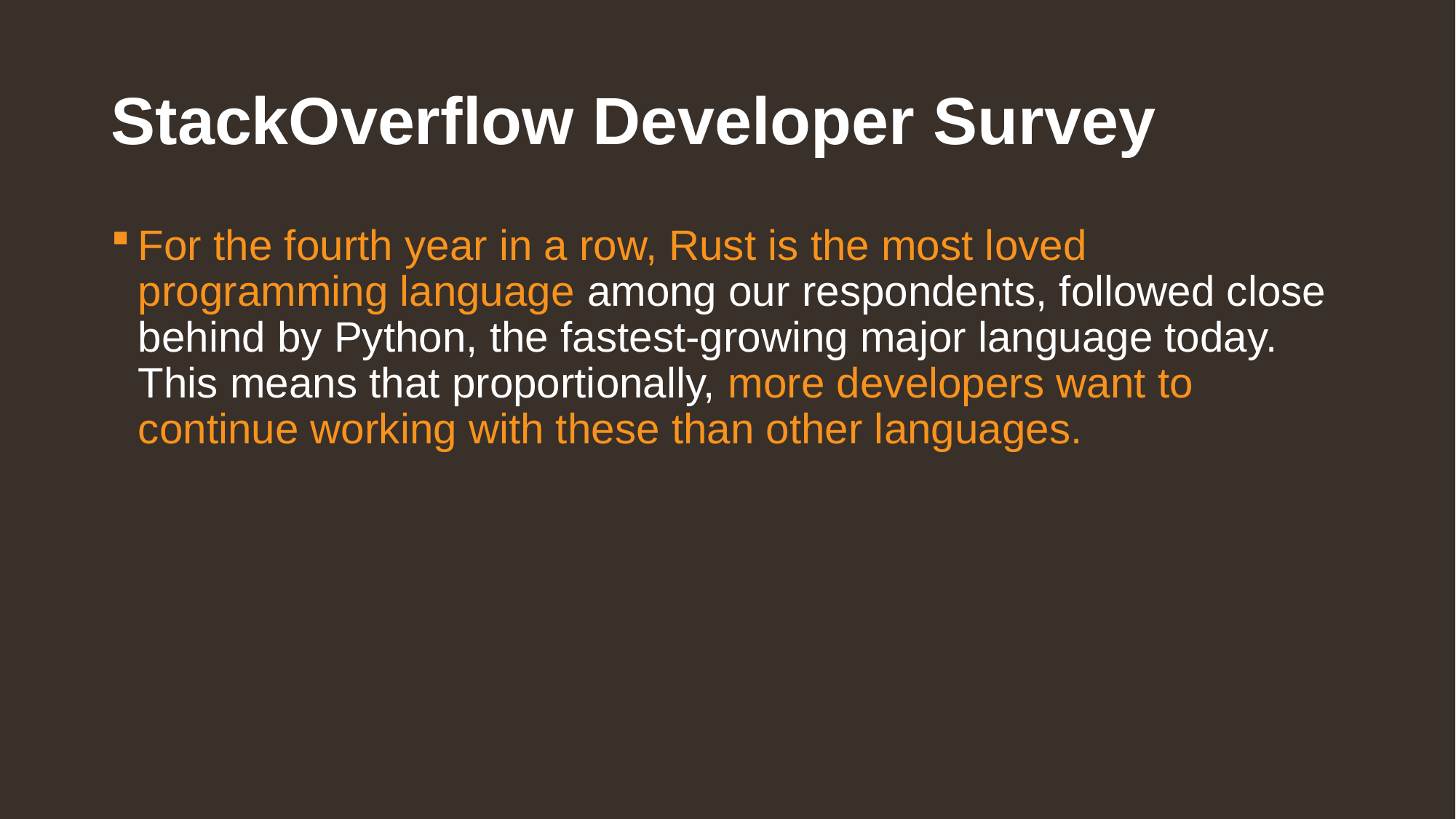

# StackOverflow Developer Survey
For the fourth year in a row, Rust is the most loved programming language among our respondents, followed close behind by Python, the fastest-growing major language today. This means that proportionally, more developers want to continue working with these than other languages.